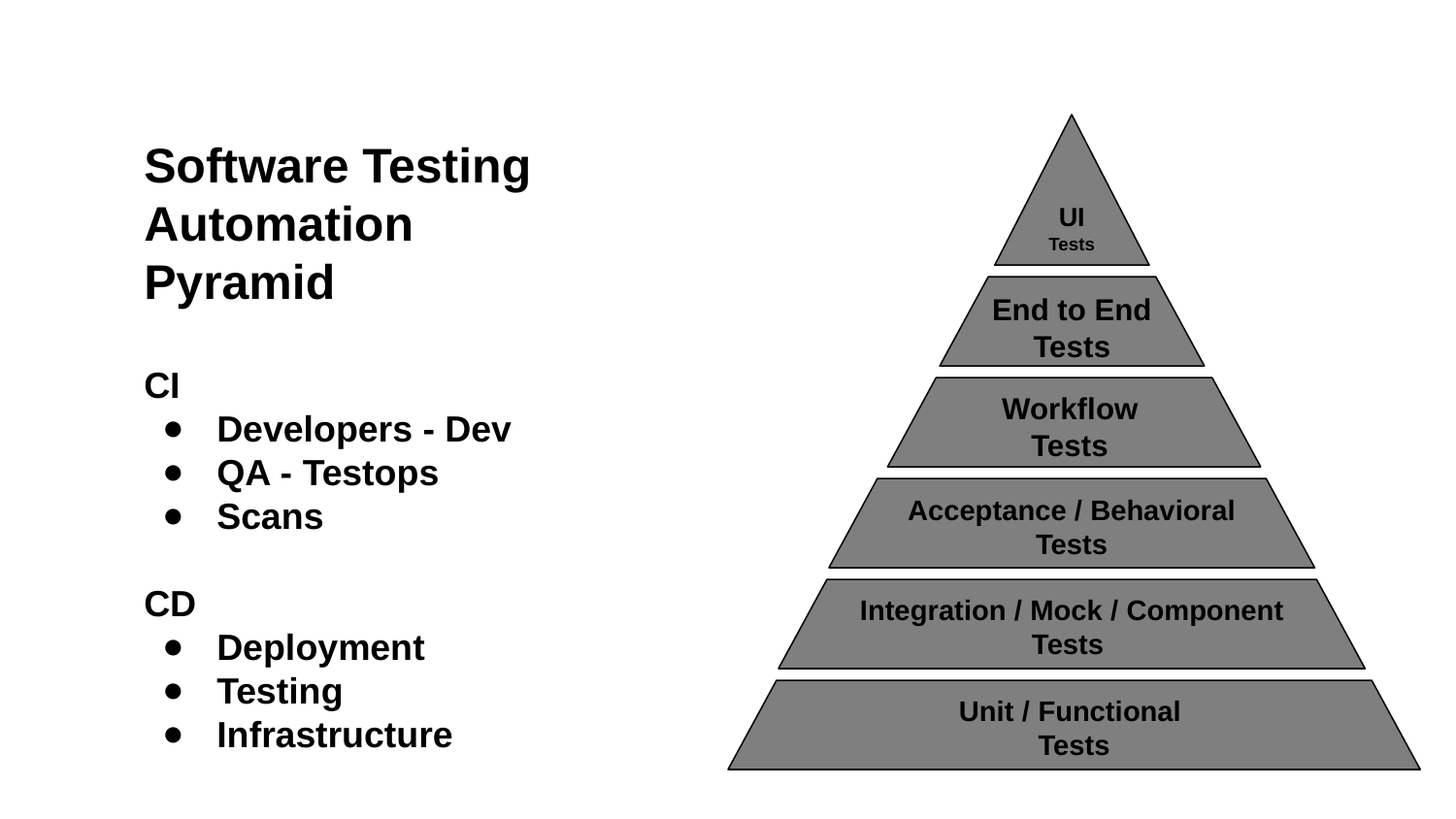

# Software Testing Automation Pyramid
UI
Tests
End to End
Tests
CI
Developers - Dev
QA - Testops
Scans

CD
Deployment
Testing
Infrastructure
Workflow
Tests
Acceptance / Behavioral Tests
Integration / Mock / Component Tests
Unit / Functional
Tests